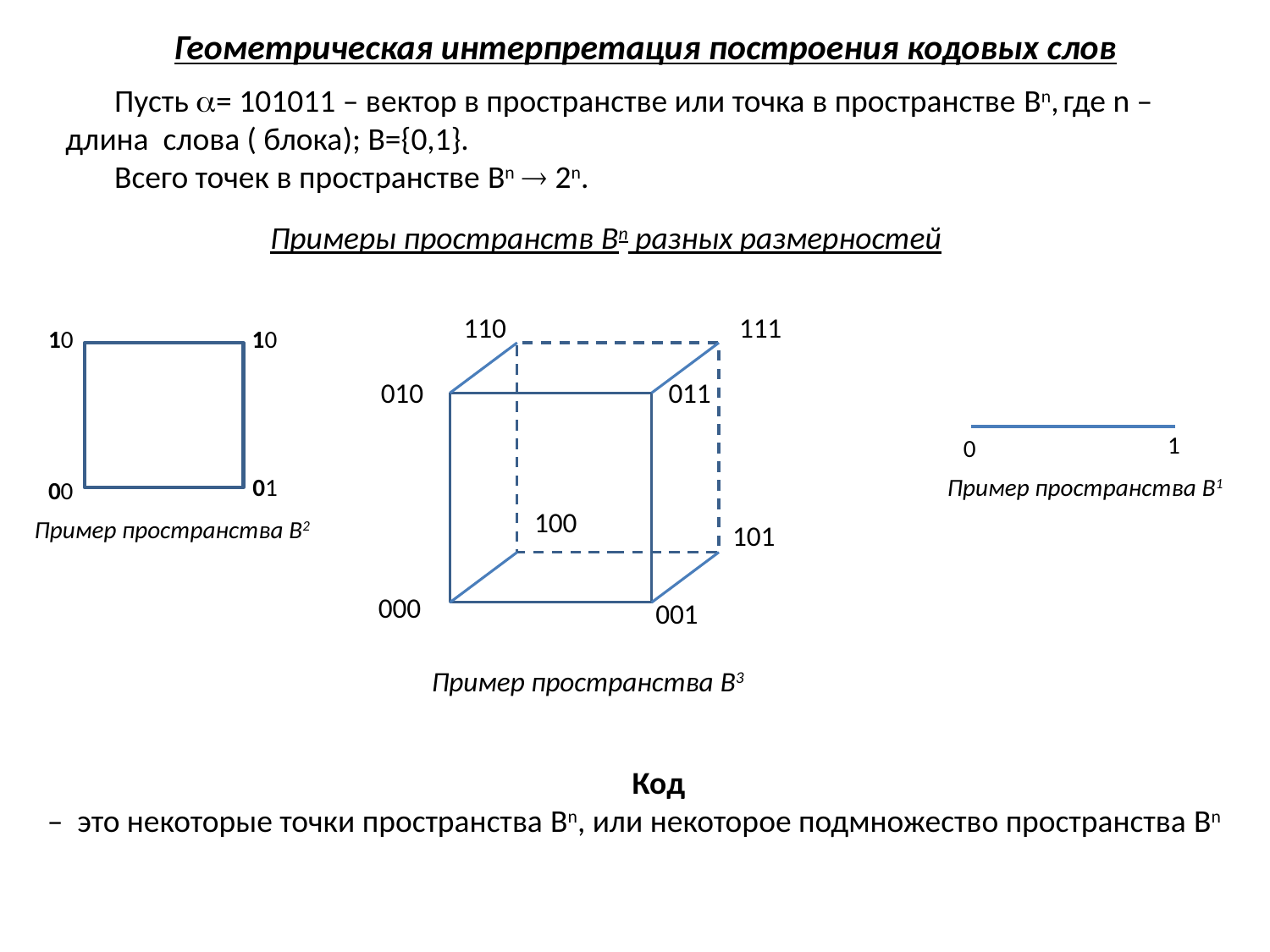

Геометрическая интерпретация построения кодовых слов
Пусть α= 101011 – вектор в пространстве или точка в пространстве Bn, где n – длина  слова ( блока); B={0,1}.
Всего точек в пространстве Bn → 2n.
Примеры пространств Bn разных размерностей
110
111

010
011
100
101
000
001
10
10

1
0
Пример пространства B1
01
00
Пример пространства B2
Пример пространства B3
Код
–  это некоторые точки пространства Bn, или некоторое подмножество пространства Bn